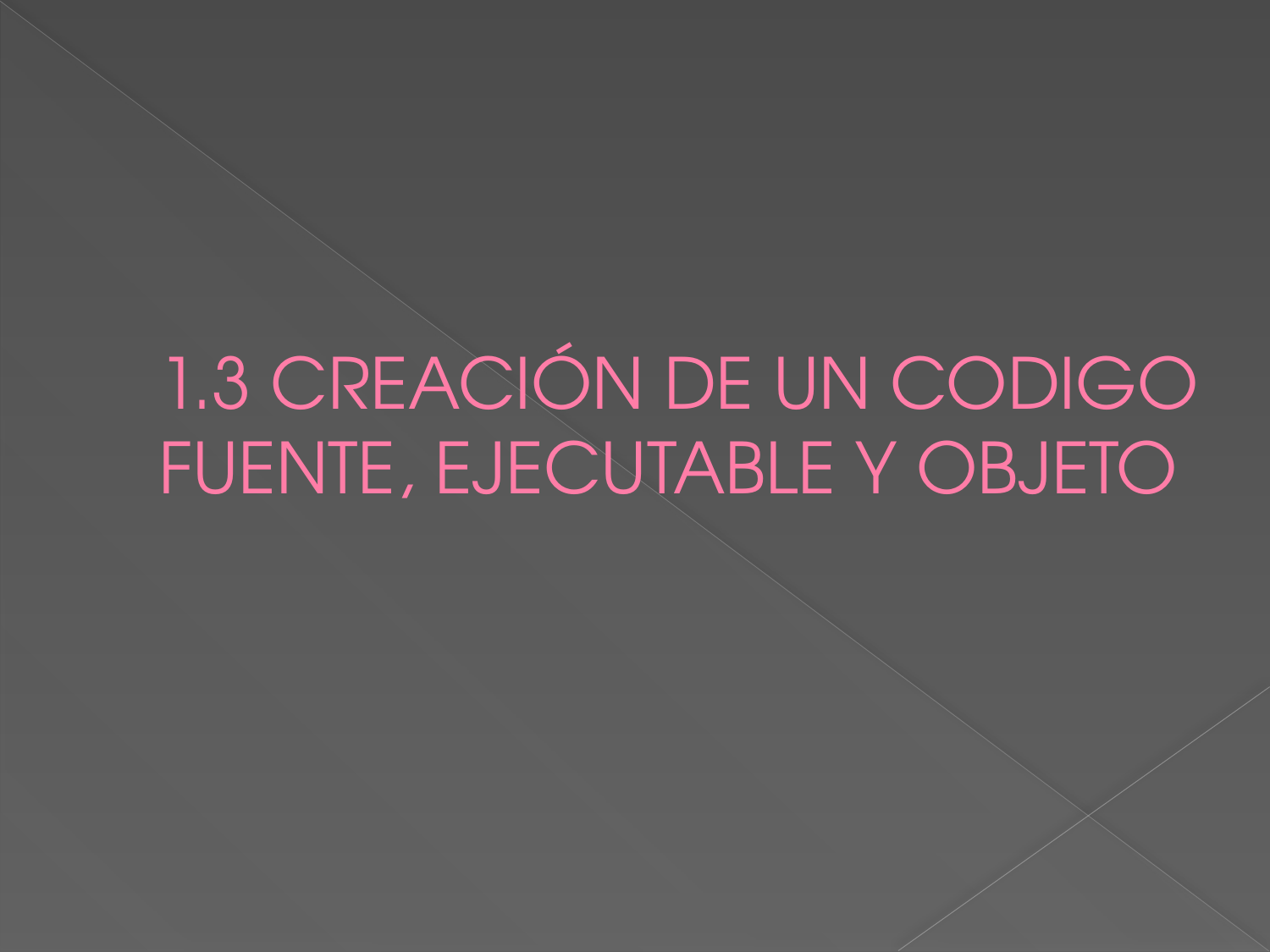

# 1.3 CREACIÓN DE UN CODIGO FUENTE, EJECUTABLE Y OBJETO